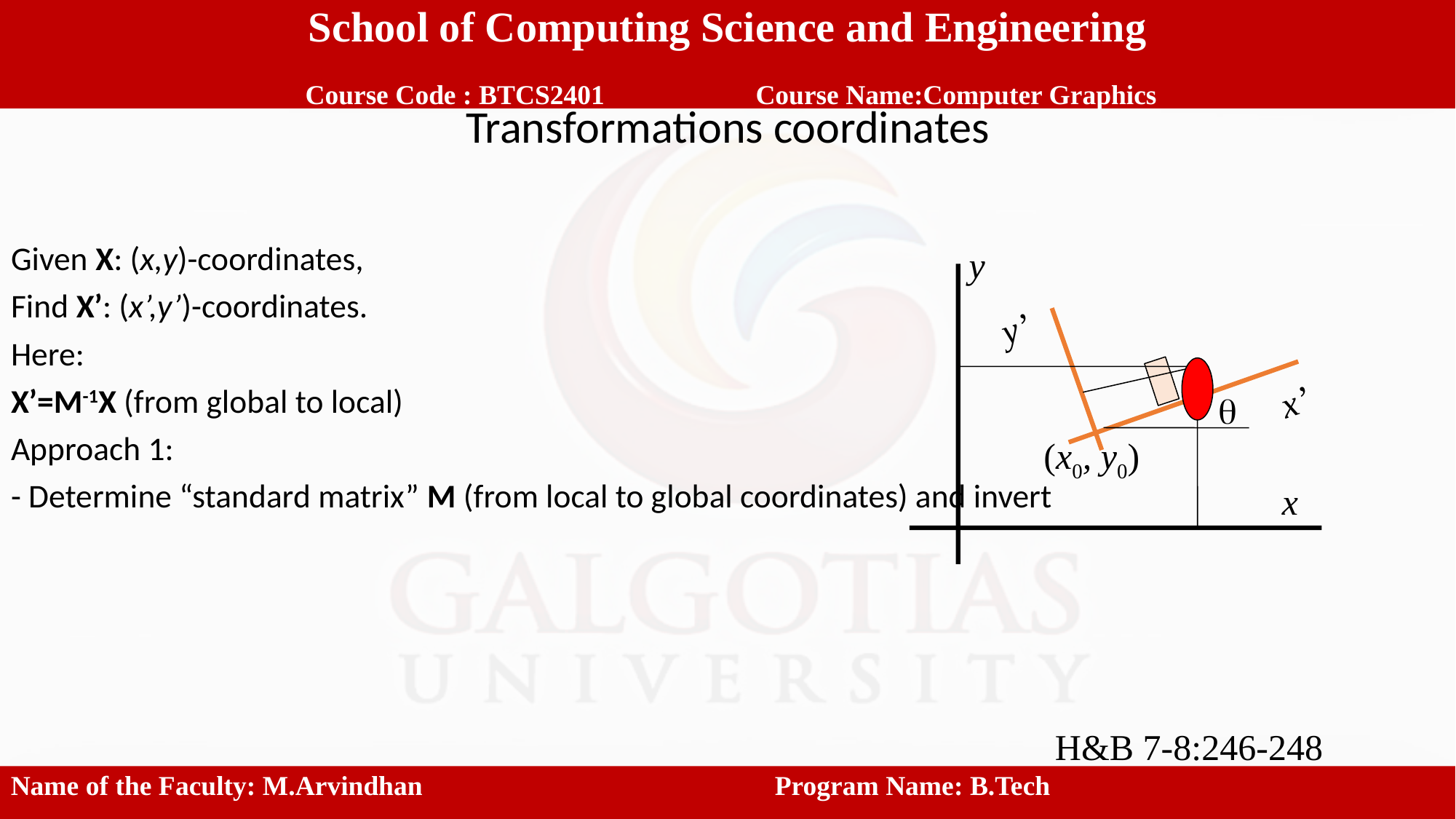

School of Computing Science and Engineering
 Course Code : BTCS2401		   Course Name:Computer Graphics
# Transformations coordinates
Given X: (x,y)-coordinates,
Find X’: (x’,y’)-coordinates.
Here:
X’=M-1X (from global to local)
Approach 1:
- Determine “standard matrix” M (from local to global coordinates) and invert
y

y’

x’
θ
(x0, y0)

x

H&B 7-8:246-248